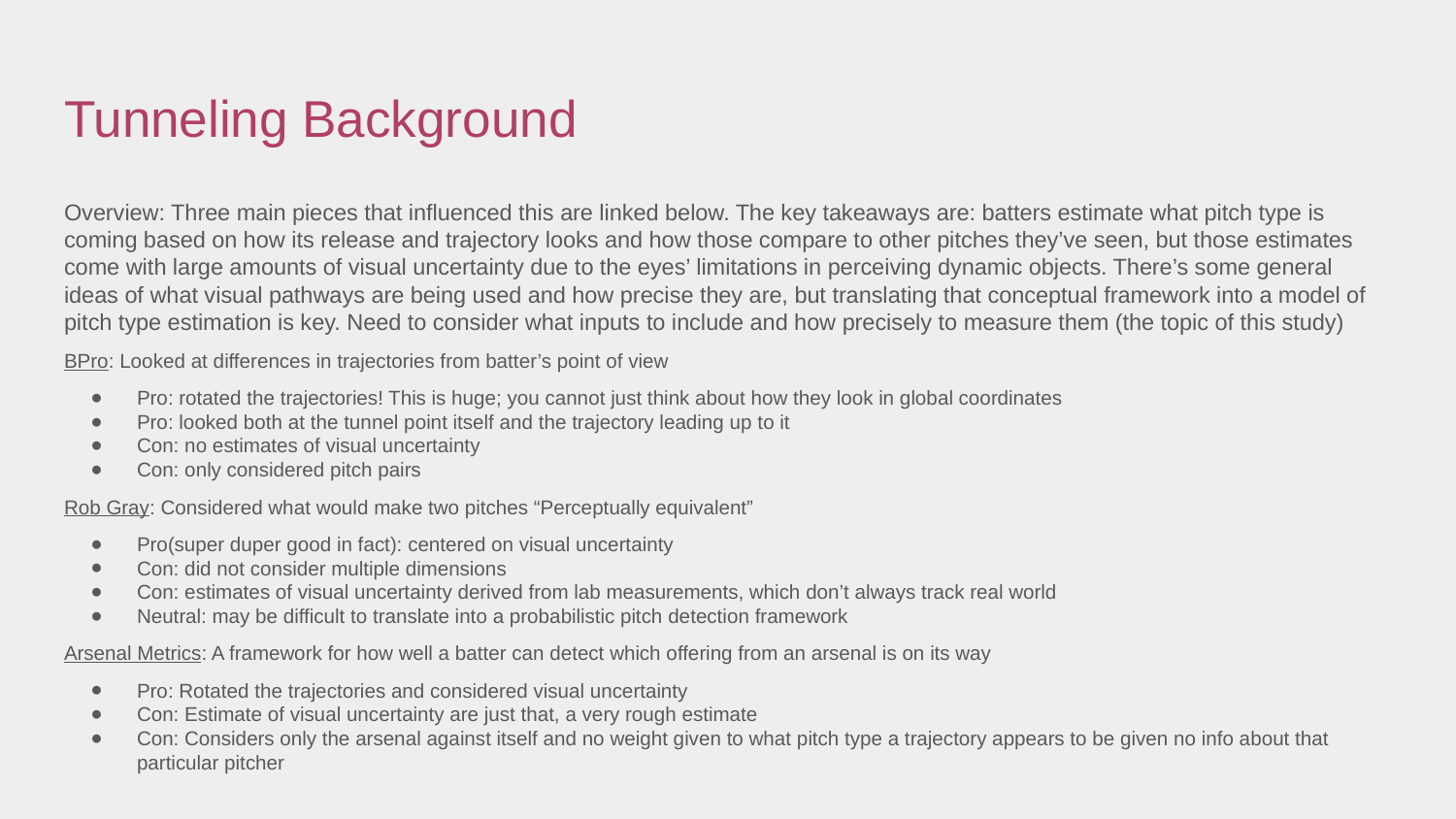

# Tunneling Background
Overview: Three main pieces that influenced this are linked below. The key takeaways are: batters estimate what pitch type is coming based on how its release and trajectory looks and how those compare to other pitches they’ve seen, but those estimates come with large amounts of visual uncertainty due to the eyes’ limitations in perceiving dynamic objects. There’s some general ideas of what visual pathways are being used and how precise they are, but translating that conceptual framework into a model of pitch type estimation is key. Need to consider what inputs to include and how precisely to measure them (the topic of this study)
BPro: Looked at differences in trajectories from batter’s point of view
Pro: rotated the trajectories! This is huge; you cannot just think about how they look in global coordinates
Pro: looked both at the tunnel point itself and the trajectory leading up to it
Con: no estimates of visual uncertainty
Con: only considered pitch pairs
Rob Gray: Considered what would make two pitches “Perceptually equivalent”
Pro(super duper good in fact): centered on visual uncertainty
Con: did not consider multiple dimensions
Con: estimates of visual uncertainty derived from lab measurements, which don’t always track real world
Neutral: may be difficult to translate into a probabilistic pitch detection framework
Arsenal Metrics: A framework for how well a batter can detect which offering from an arsenal is on its way
Pro: Rotated the trajectories and considered visual uncertainty
Con: Estimate of visual uncertainty are just that, a very rough estimate
Con: Considers only the arsenal against itself and no weight given to what pitch type a trajectory appears to be given no info about that particular pitcher